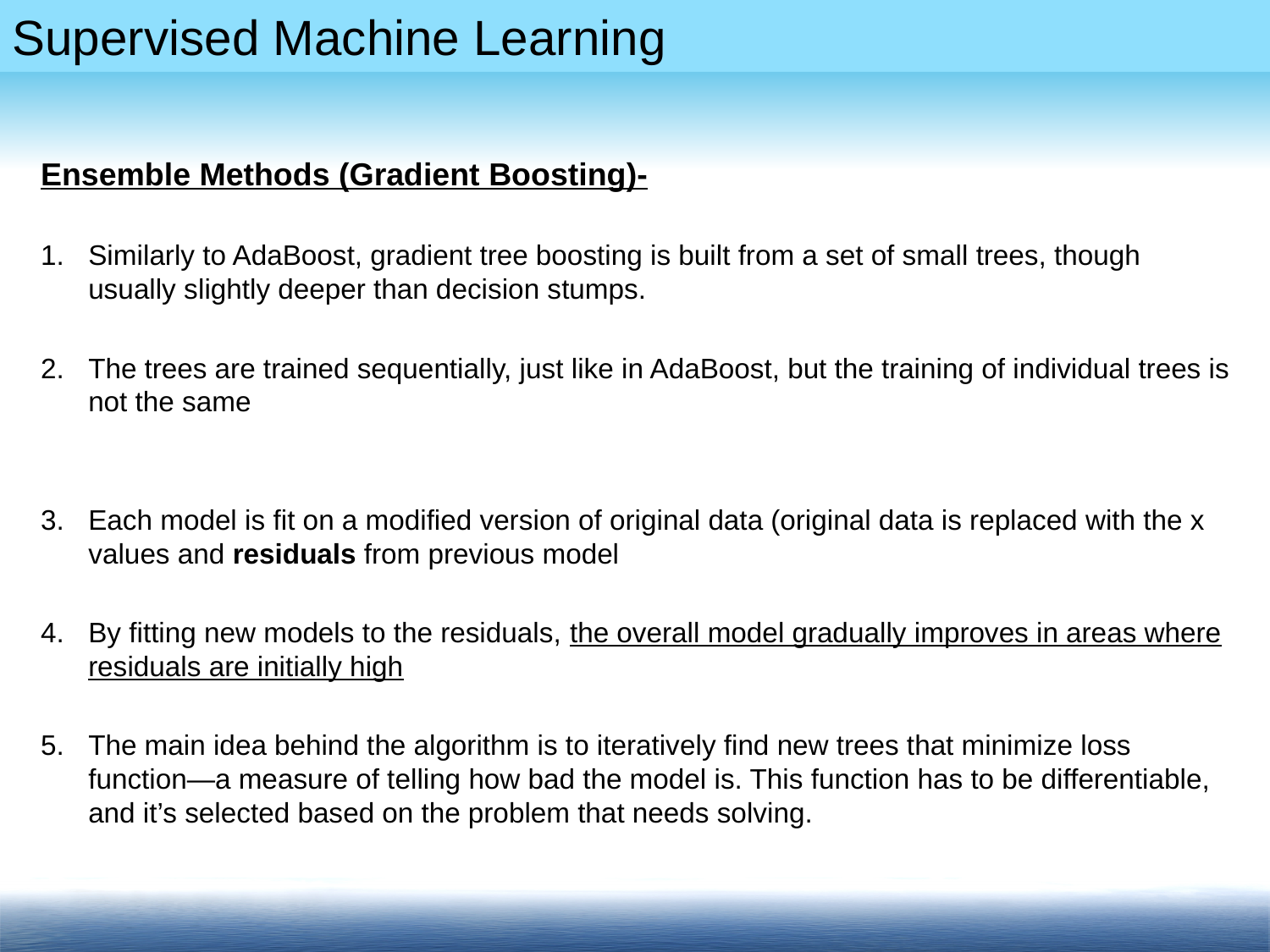

Ensemble Methods (Gradient Boosting)-

Similarly to AdaBoost, gradient tree boosting is built from a set of small trees, though usually slightly deeper than decision stumps.

The trees are trained sequentially, just like in AdaBoost, but the training of individual trees is not the same

Each model is fit on a modified version of original data (original data is replaced with the x values and residuals from previous model

By fitting new models to the residuals, the overall model gradually improves in areas where residuals are initially high

The main idea behind the algorithm is to iteratively find new trees that minimize loss function—a measure of telling how bad the model is. This function has to be differentiable, and it’s selected based on the problem that needs solving.